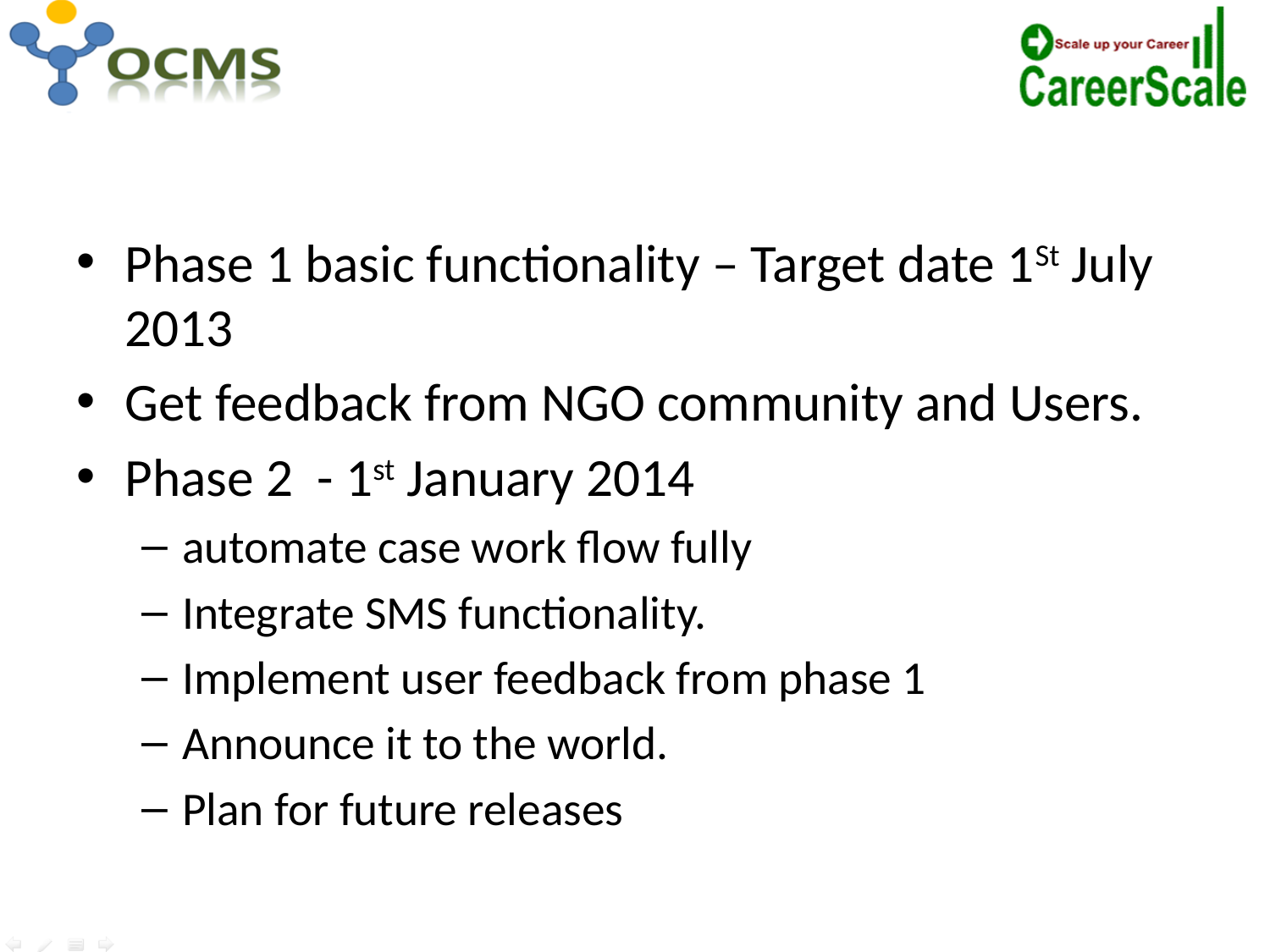

Phase 1 basic functionality – Target date 1St July 2013
Get feedback from NGO community and Users.
Phase 2  - 1st January 2014
automate case work flow fully
Integrate SMS functionality.
Implement user feedback from phase 1
Announce it to the world.
Plan for future releases